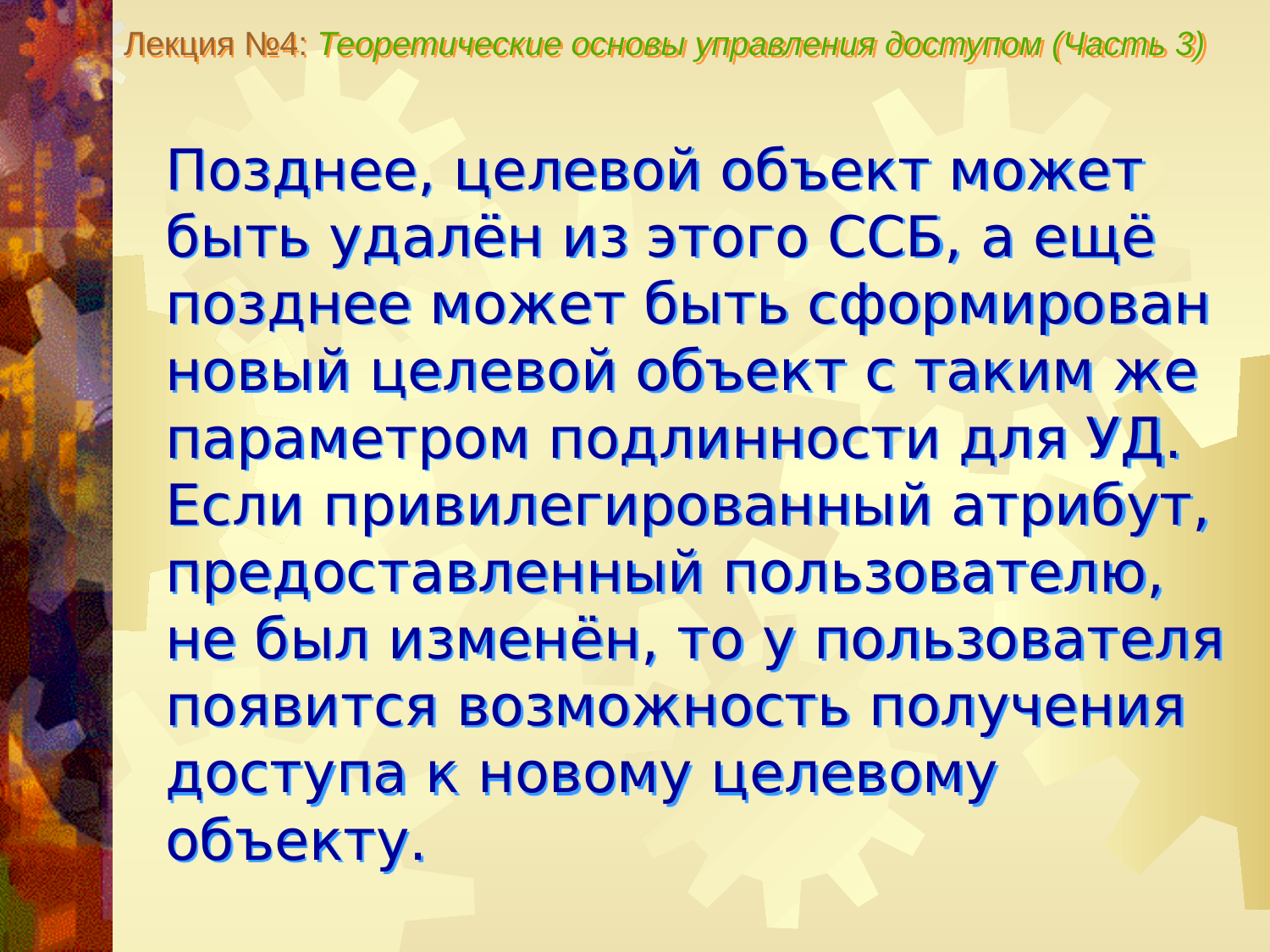

Лекция №4: Теоретические основы управления доступом (Часть 3)
Позднее, целевой объект может быть удалён из этого ССБ, а ещё позднее может быть сформирован новый целевой объект с таким же параметром подлинности для УД. Если привилегированный атрибут, предоставленный пользователю, не был изменён, то у пользователя появится возможность получения доступа к новому целевому объекту.